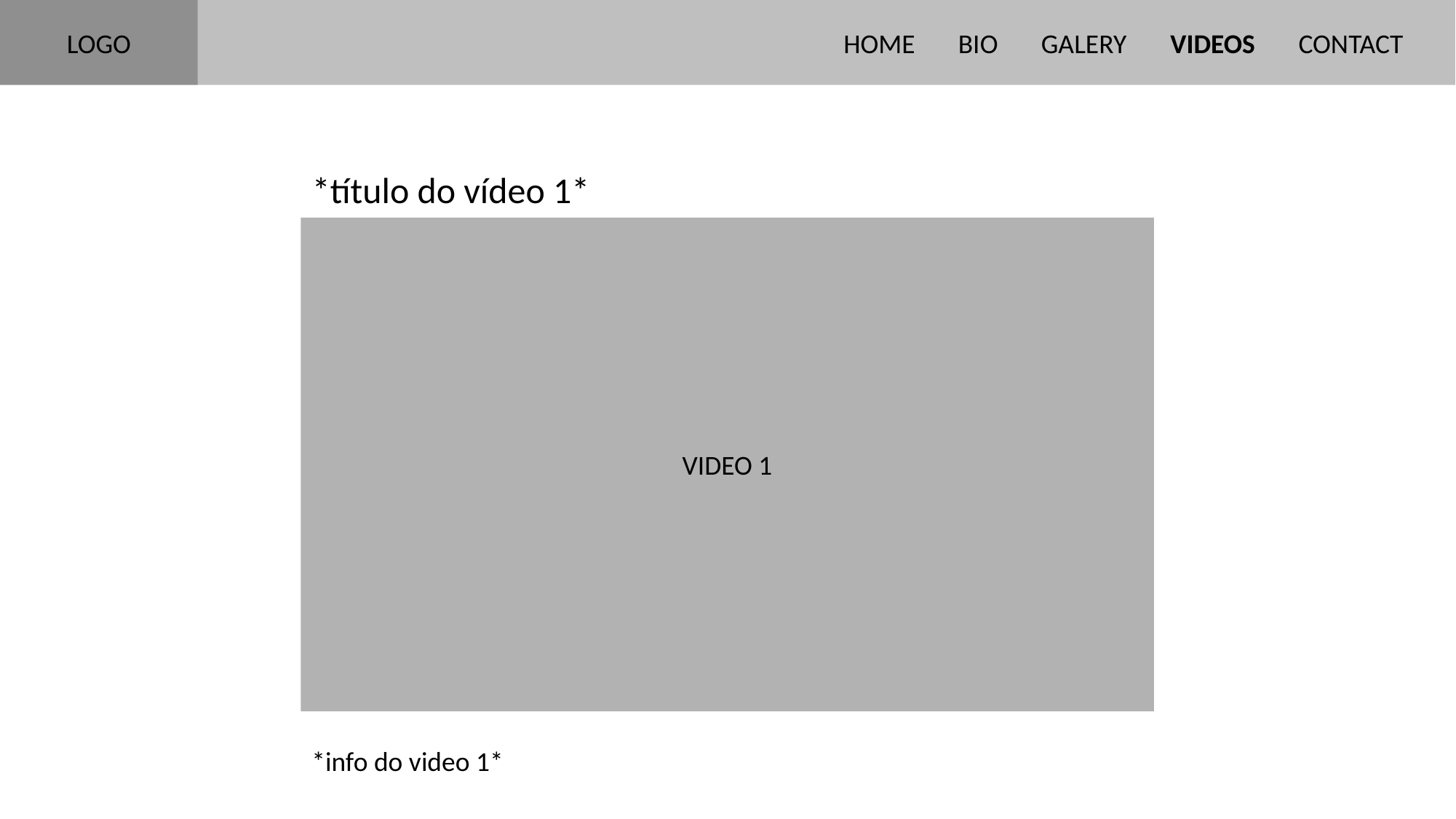

HOME       BIO       GALERY       VIDEOS       CONTACT
LOGO
*título do vídeo 1*
VIDEO 1
*info do video 1*